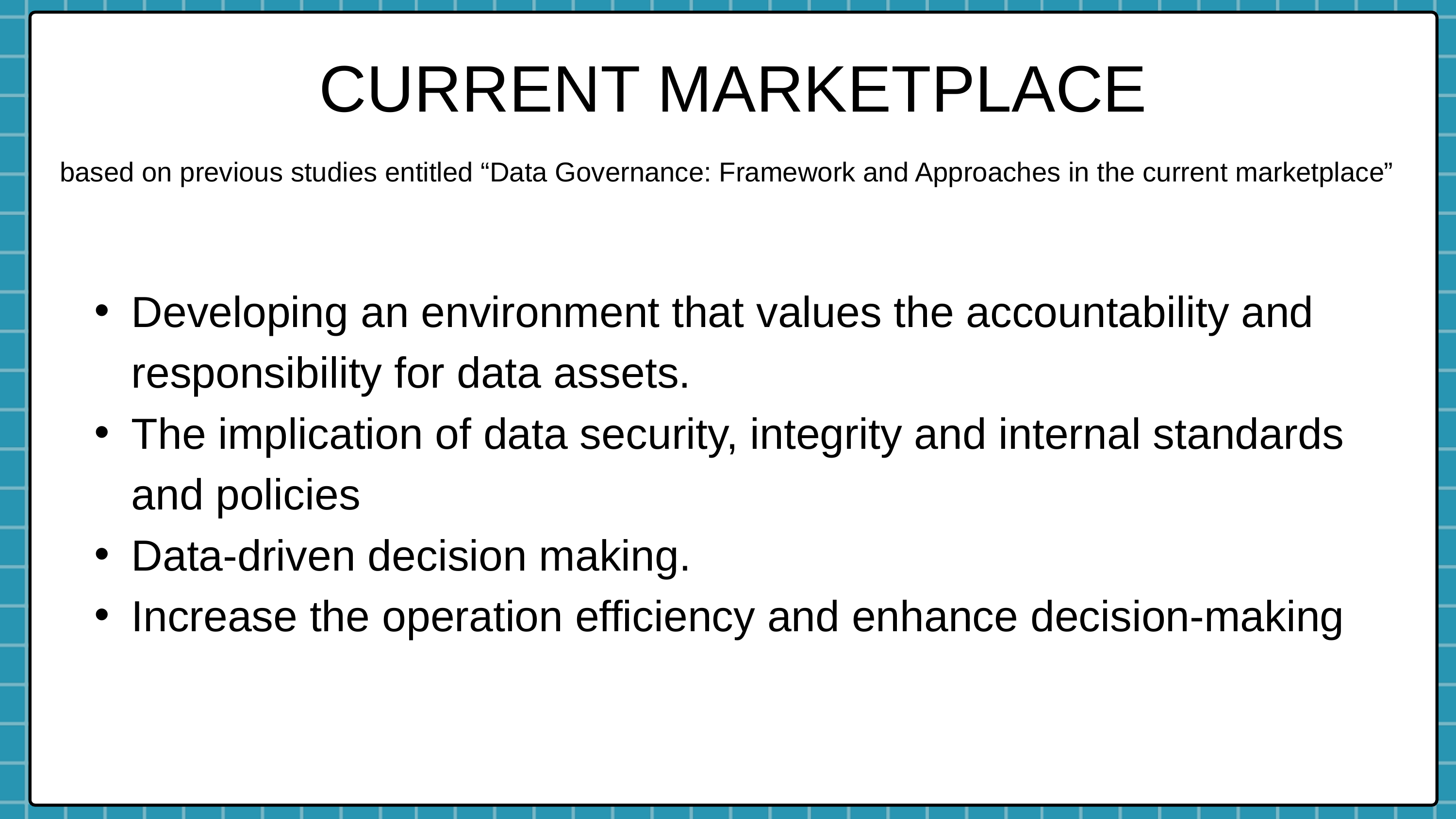

CURRENT MARKETPLACE
based on previous studies entitled “Data Governance: Framework and Approaches in the current marketplace”
Developing an environment that values the accountability and responsibility for data assets.
The implication of data security, integrity and internal standards and policies
Data-driven decision making.
Increase the operation efficiency and enhance decision-making